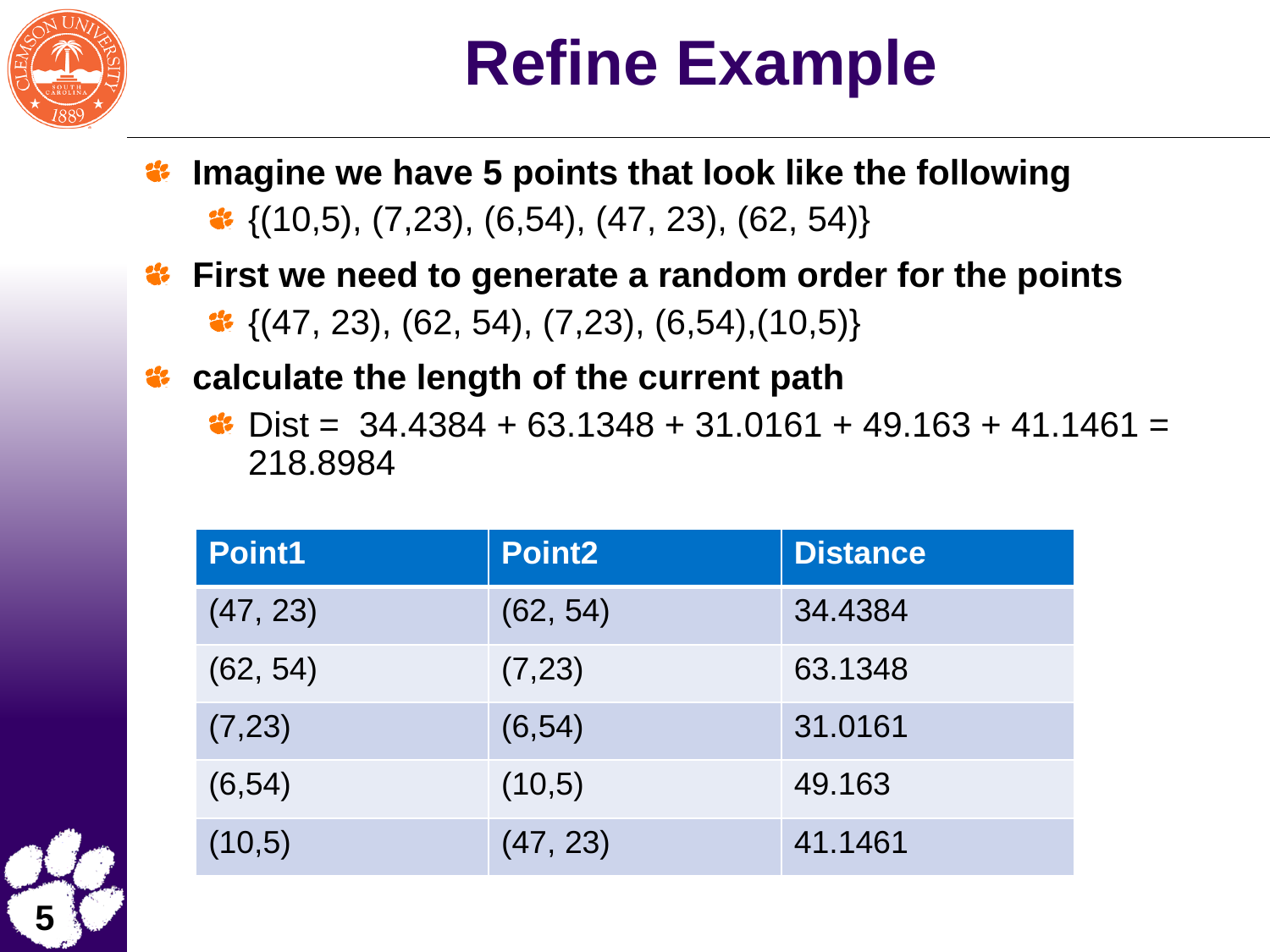

# Refine Example
Imagine we have 5 points that look like the following
{(10,5), (7,23), (6,54), (47, 23), (62, 54)}
First we need to generate a random order for the points
{(47, 23), (62, 54), (7,23), (6,54),(10,5)}
calculate the length of the current path
Dist =  34.4384 + 63.1348 + 31.0161 + 49.163 + 41.1461 = 218.8984

| Point1 | Point2 | Distance |
| --- | --- | --- |
| (47, 23) | (62, 54) | 34.4384 |
| (62, 54) | (7,23) | 63.1348 |
| (7,23) | (6,54) | 31.0161 |
| (6,54) | (10,5) | 49.163 |
| (10,5) | (47, 23) | 41.1461 |